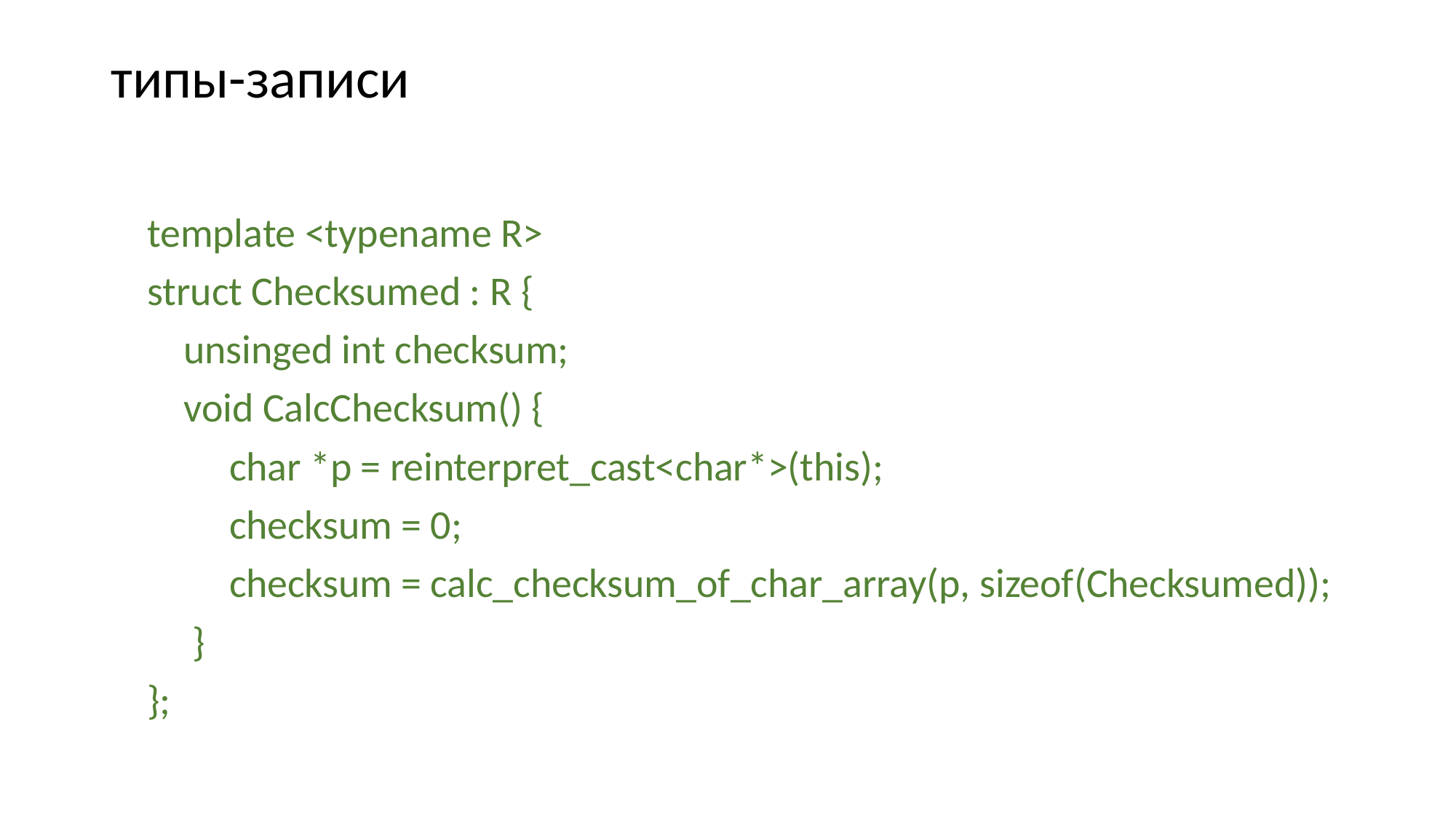

# типы-записи

    template <typename R>
    struct Checksumed : R {
        unsinged int checksum;
        void CalcChecksum() {
             char *p = reinterpret_cast<char*>(this);
             checksum = 0;
             checksum = calc_checksum_of_char_array(p, sizeof(Checksumed));
         }
    };